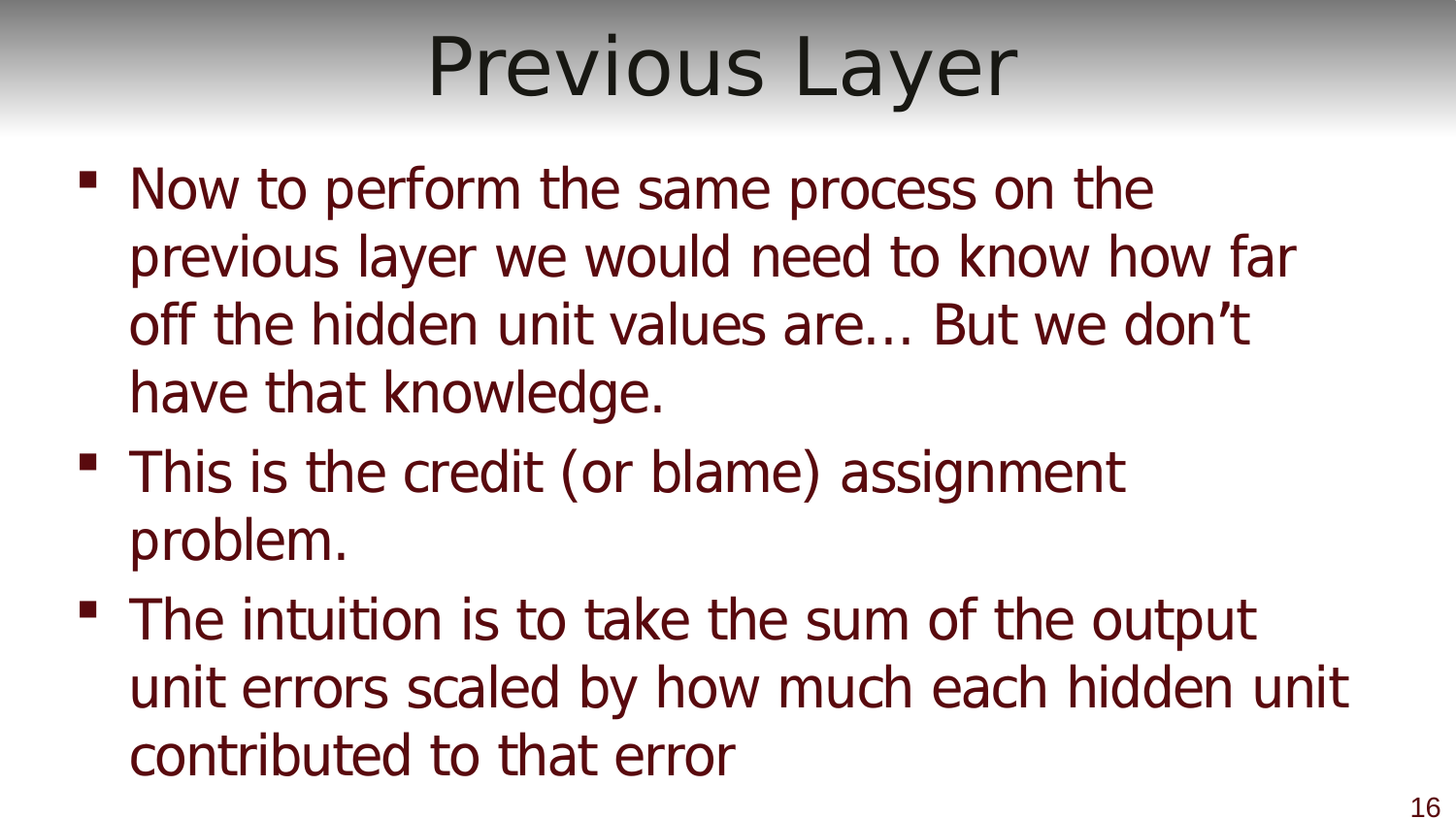

# Previous Layer
Now to perform the same process on the previous layer we would need to know how far off the hidden unit values are... But we don’t have that knowledge.
This is the credit (or blame) assignment problem.
The intuition is to take the sum of the output unit errors scaled by how much each hidden unit contributed to that error
16